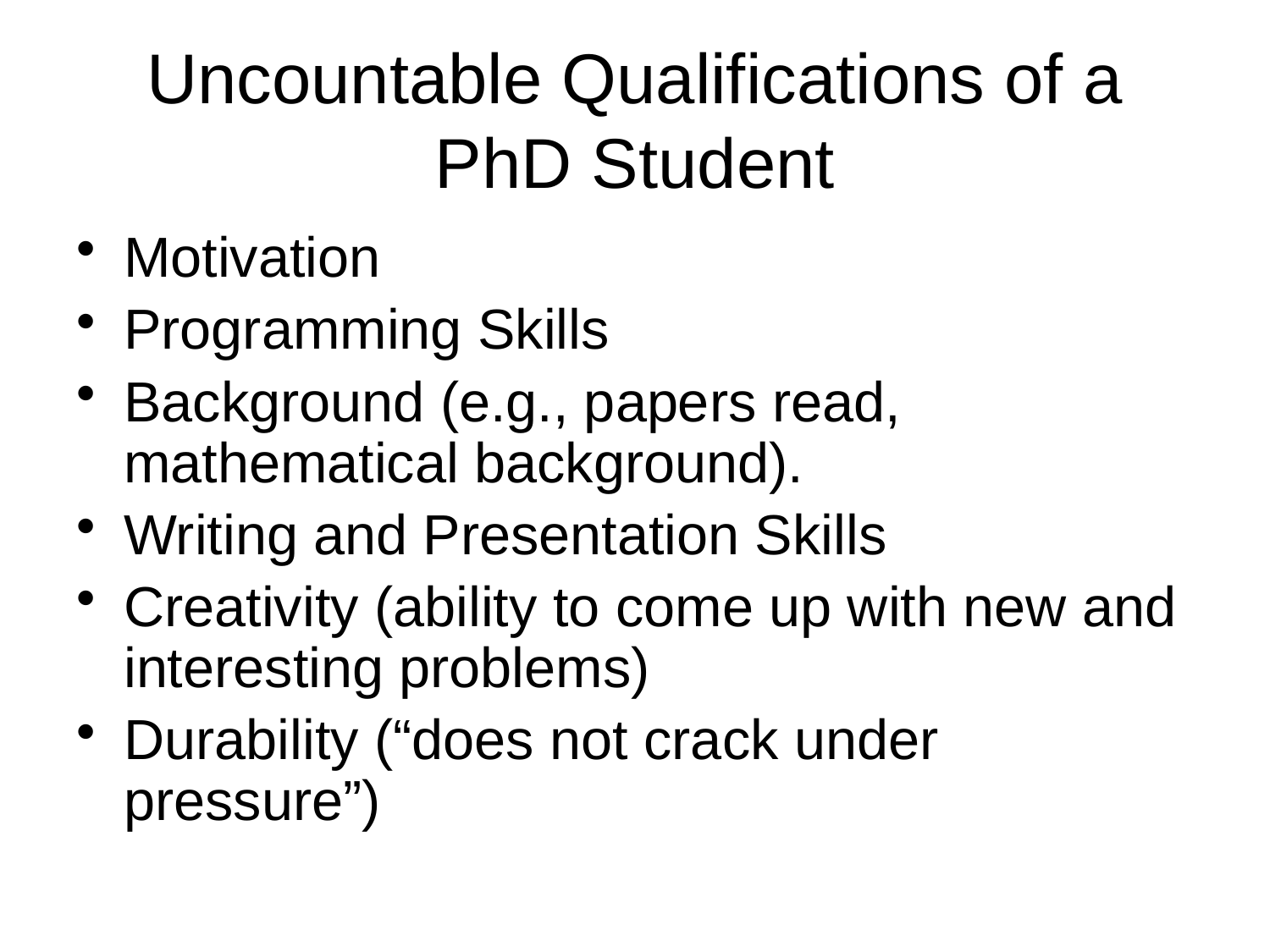

# Uncountable Qualifications of a PhD Student
Motivation
Programming Skills
Background (e.g., papers read, mathematical background).
Writing and Presentation Skills
Creativity (ability to come up with new and interesting problems)
Durability (“does not crack under pressure”)